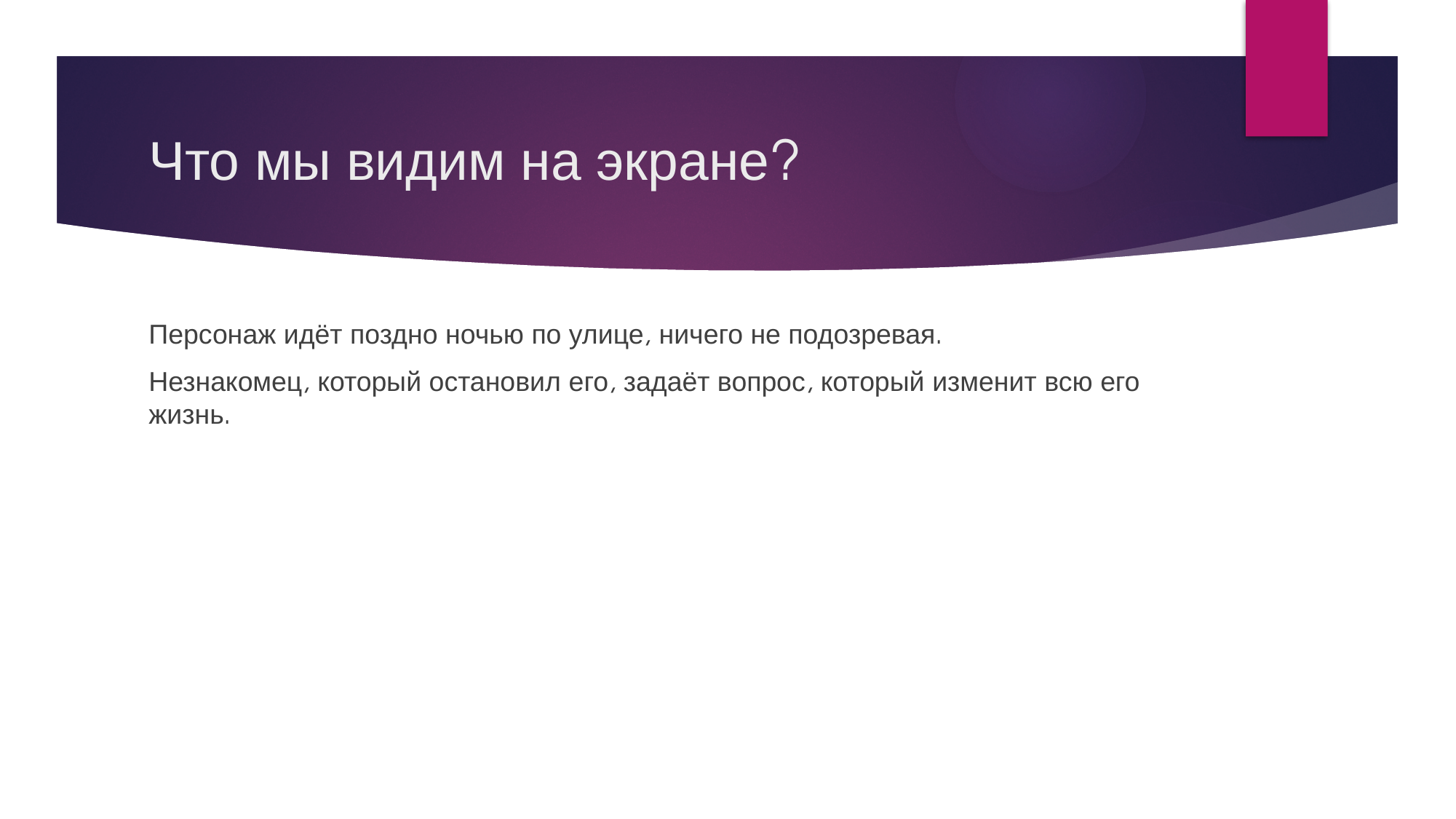

# Что мы видим на экране?
Персонаж идёт поздно ночью по улице, ничего не подозревая.
Незнакомец, который остановил его, задаёт вопрос, который изменит всю его жизнь.